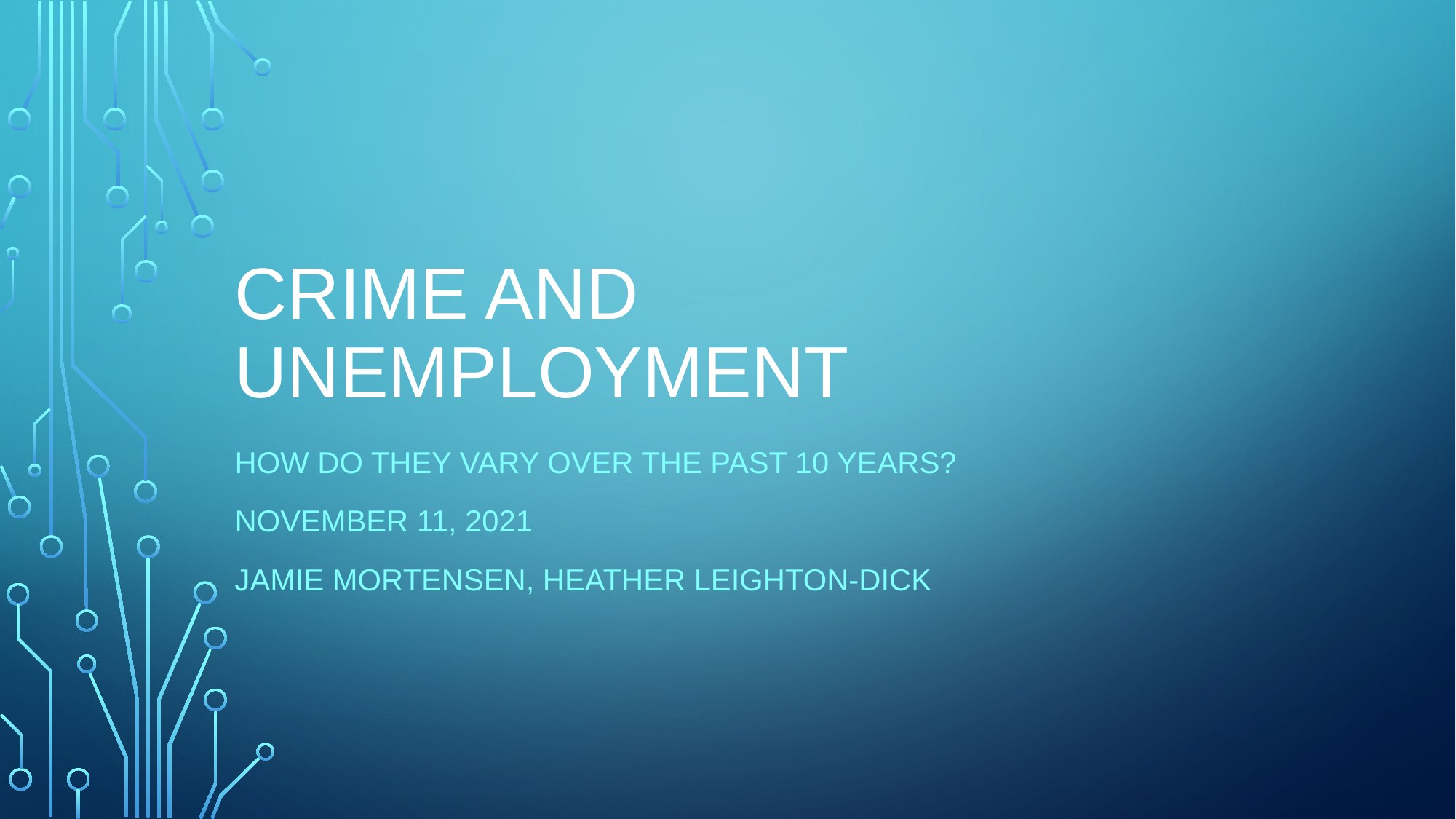

# Crime and Unemployment
How do they vary over the Past 10 years?
November 11, 2021
Jamie Mortensen, heather Leighton-Dick